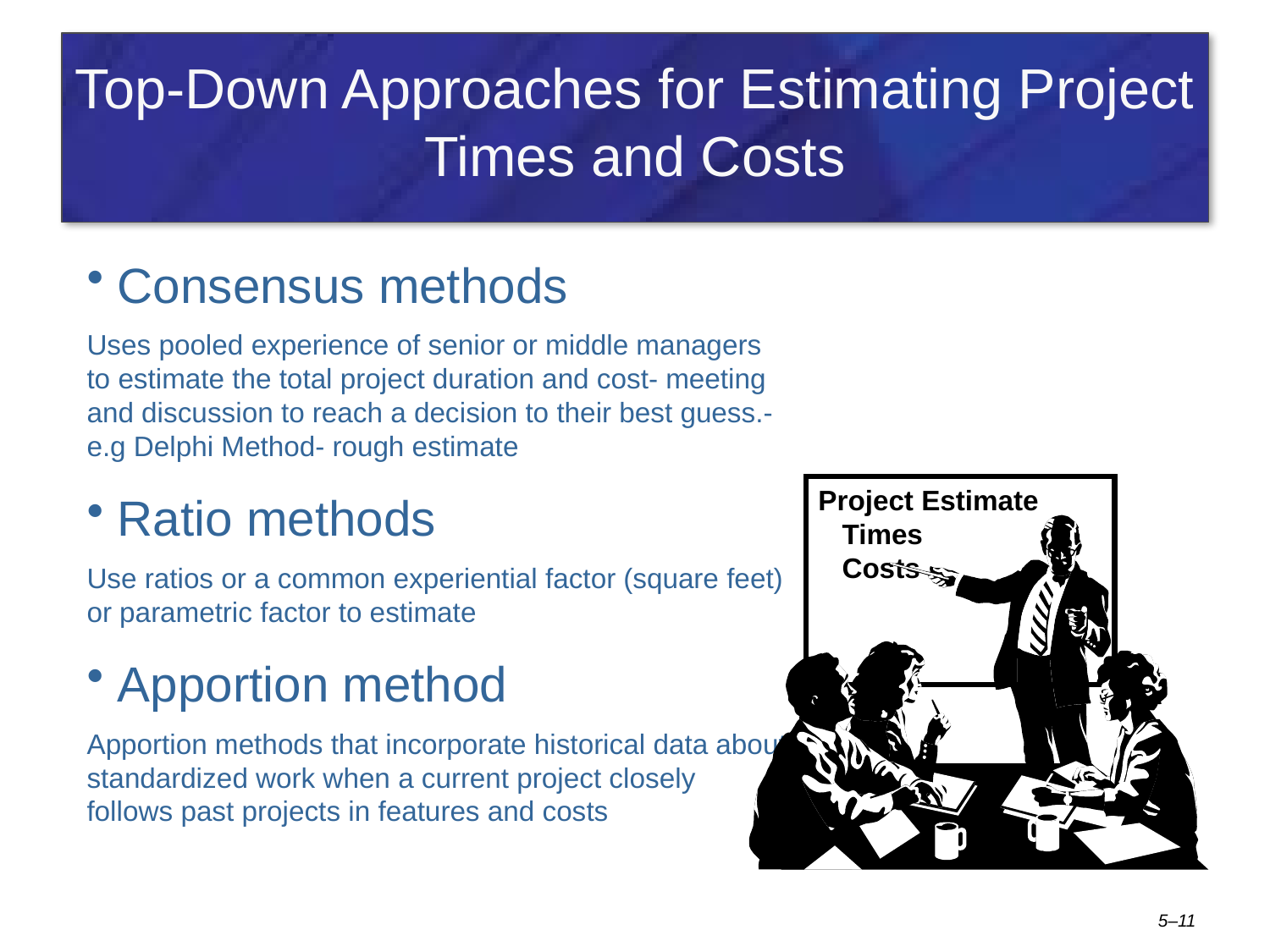

# Top-Down Approaches for Estimating Project Times and Costs
Consensus methods
Uses pooled experience of senior or middle managers to estimate the total project duration and cost- meeting and discussion to reach a decision to their best guess.-e.g Delphi Method- rough estimate
Ratio methods
Use ratios or a common experiential factor (square feet) or parametric factor to estimate
Apportion method
Apportion methods that incorporate historical data about standardized work when a current project closely follows past projects in features and costs
Project Estimate
	Times
	Costs

5–11